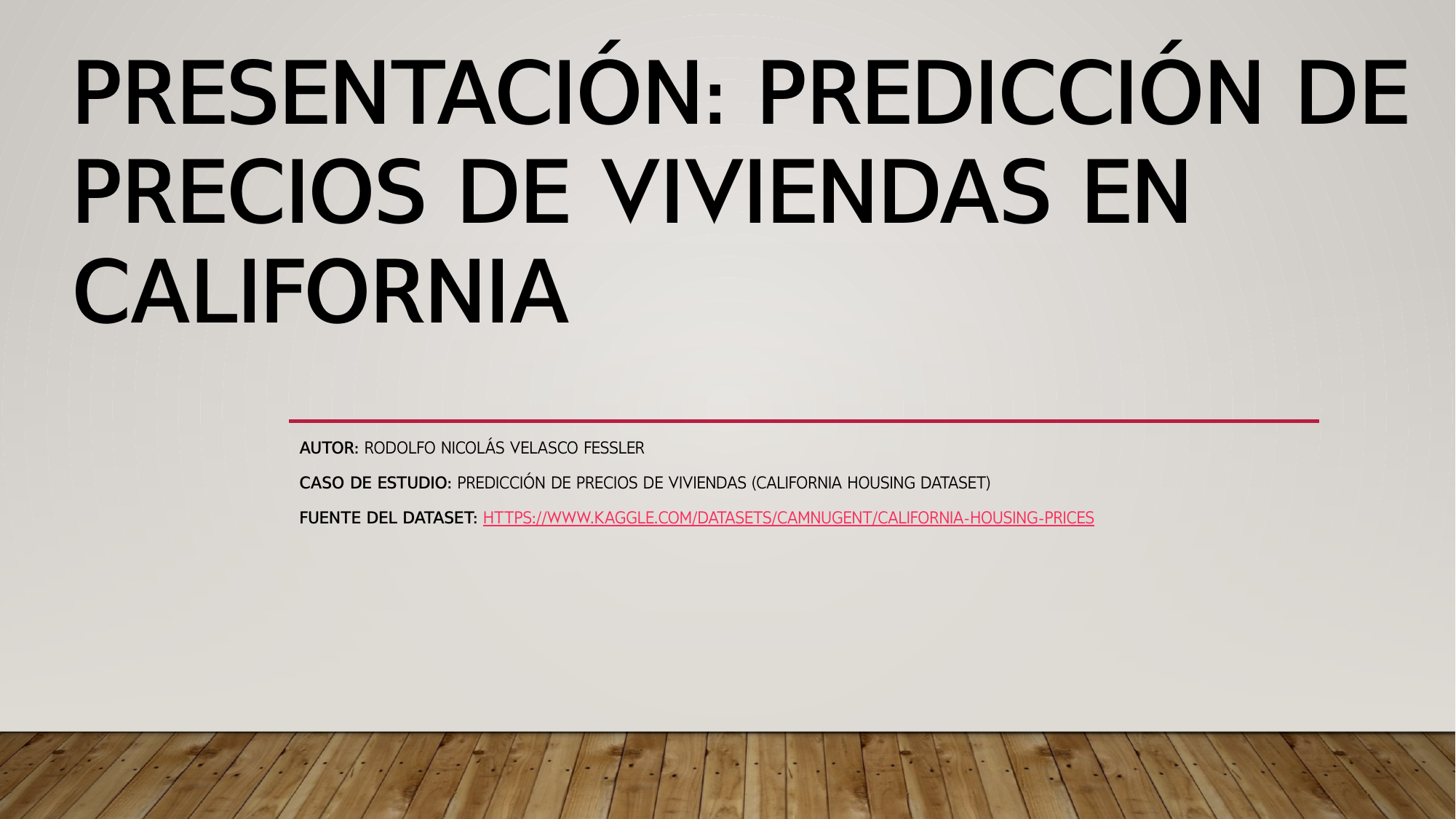

# Presentación: Predicción de Precios de Viviendas en California
Autor: Rodolfo Nicolás Velasco Fessler
Caso de estudio: Predicción de Precios de Viviendas (California Housing Dataset)
Fuente del Dataset: https://www.kaggle.com/datasets/camnugent/california-housing-prices